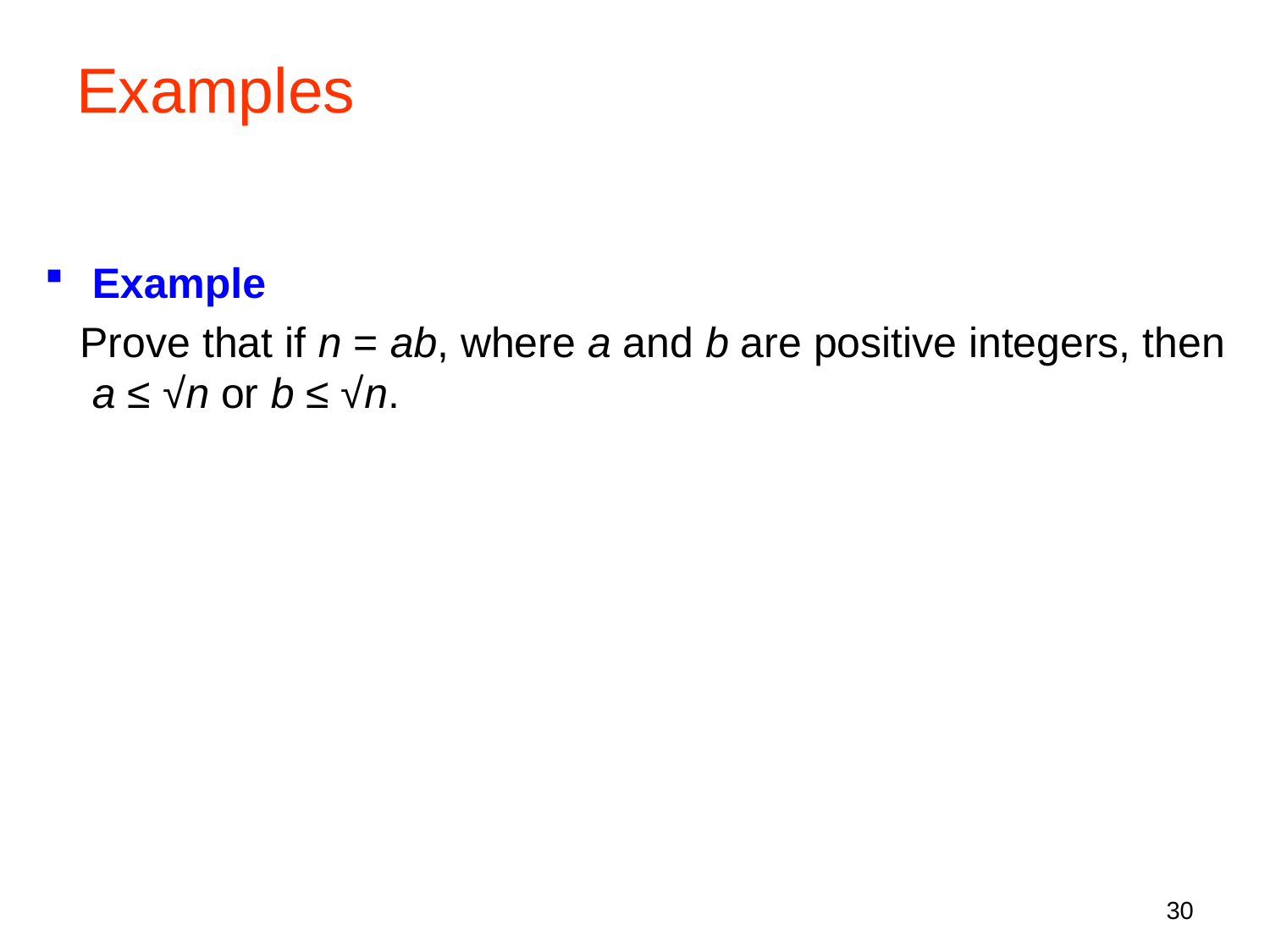

# Examples

Example
   Prove that if n = ab, where a and b are positive integers, then a ≤ √n or b ≤ √n.

30